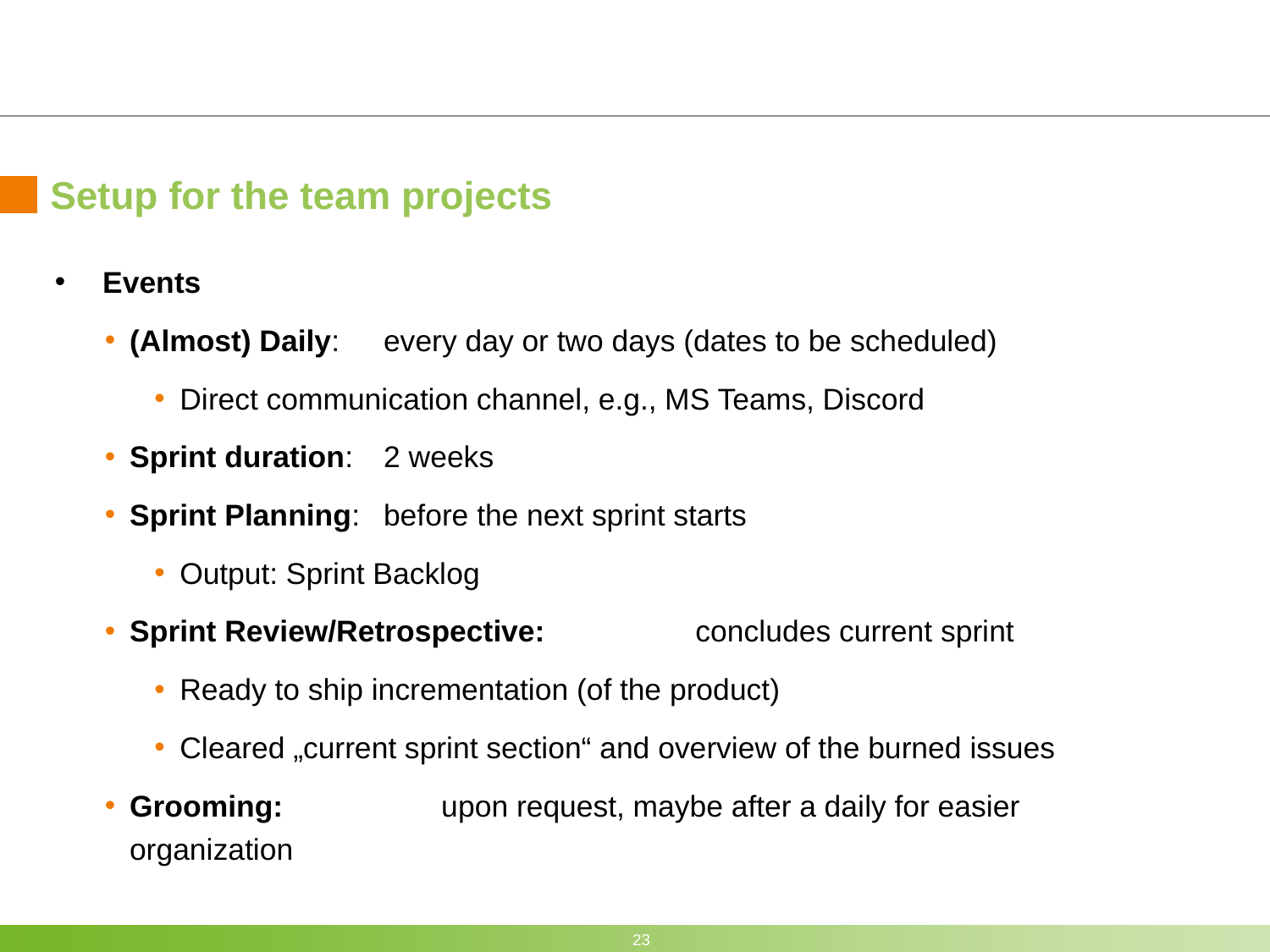

# Setup for the team projects
Events
(Almost) Daily: 	every day or two days (dates to be scheduled)
Direct communication channel, e.g., MS Teams, Discord
Sprint duration: 	2 weeks
Sprint Planning:	before the next sprint starts
Output: Sprint Backlog
Sprint Review/Retrospective:	       concludes current sprint
Ready to ship incrementation (of the product)
Cleared „current sprint section“ and overview of the burned issues
Grooming: 	       upon request, maybe after a daily for easier organization

23